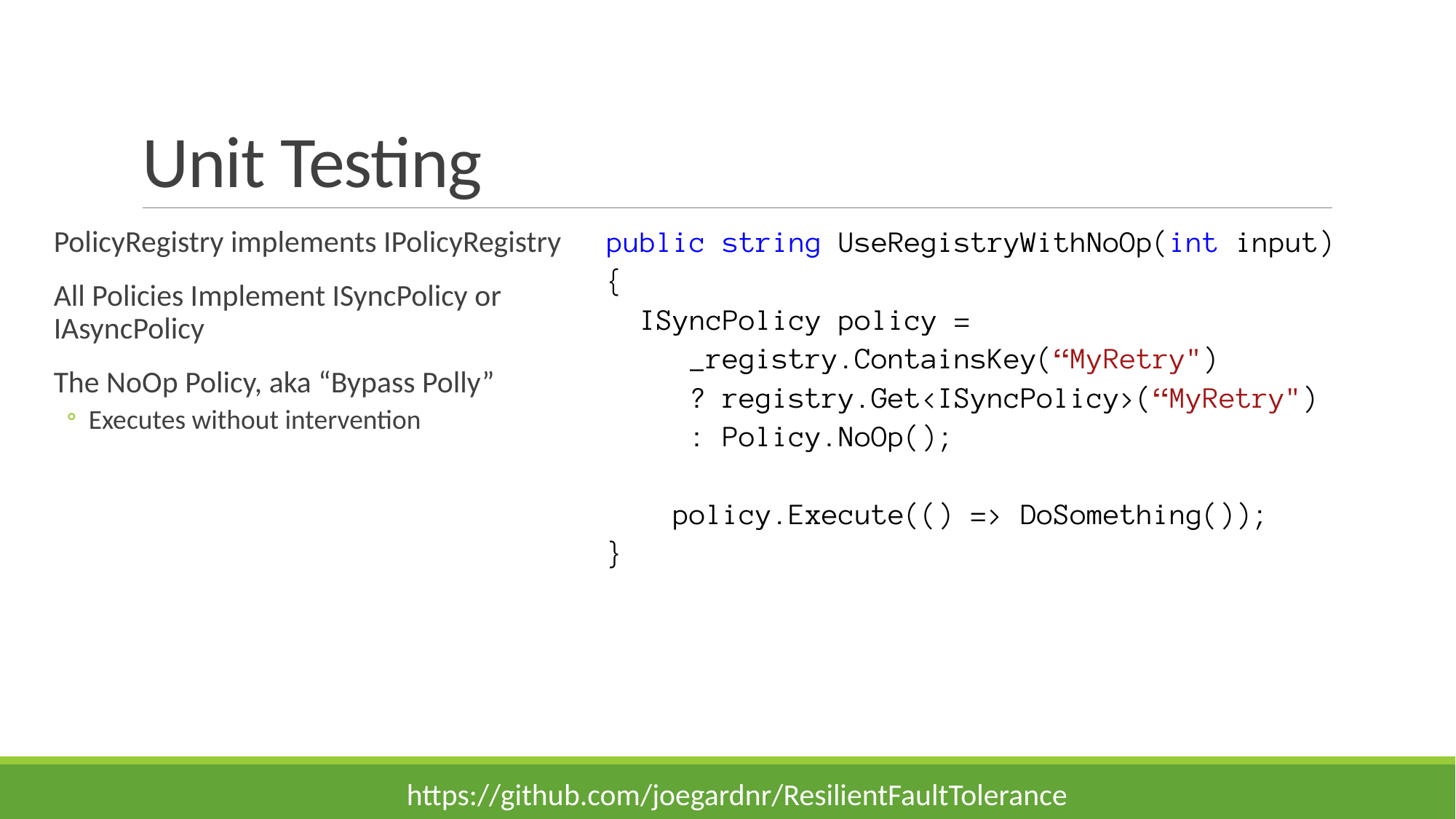

# Unit Testing
PolicyRegistry implements IPolicyRegistry
All Policies Implement ISyncPolicy or IAsyncPolicy
The NoOp Policy, aka “Bypass Polly”
Executes without intervention
public string UseRegistryWithNoOp(int input)
{
  ISyncPolicy policy =
     _registry.ContainsKey(“MyRetry")
     ? registry.Get<ISyncPolicy>(“MyRetry")
     : Policy.NoOp();

    policy.Execute(() => DoSomething());
}
https://github.com/joegardnr/ResilientFaultTolerance